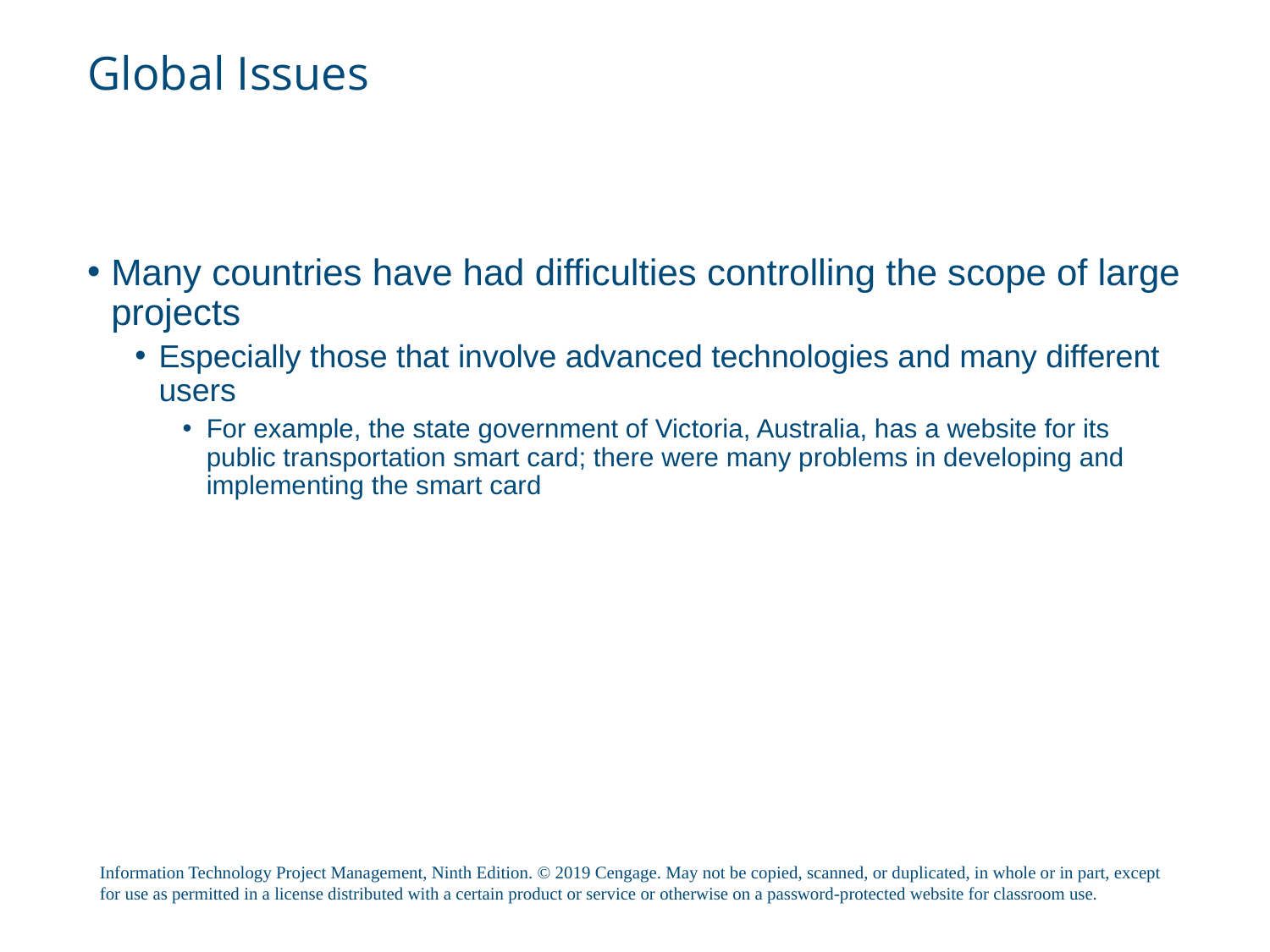

# Global Issues
Many countries have had difficulties controlling the scope of large projects
Especially those that involve advanced technologies and many different users
For example, the state government of Victoria, Australia, has a website for its public transportation smart card; there were many problems in developing and implementing the smart card
Information Technology Project Management, Ninth Edition. © 2019 Cengage. May not be copied, scanned, or duplicated, in whole or in part, except for use as permitted in a license distributed with a certain product or service or otherwise on a password-protected website for classroom use.